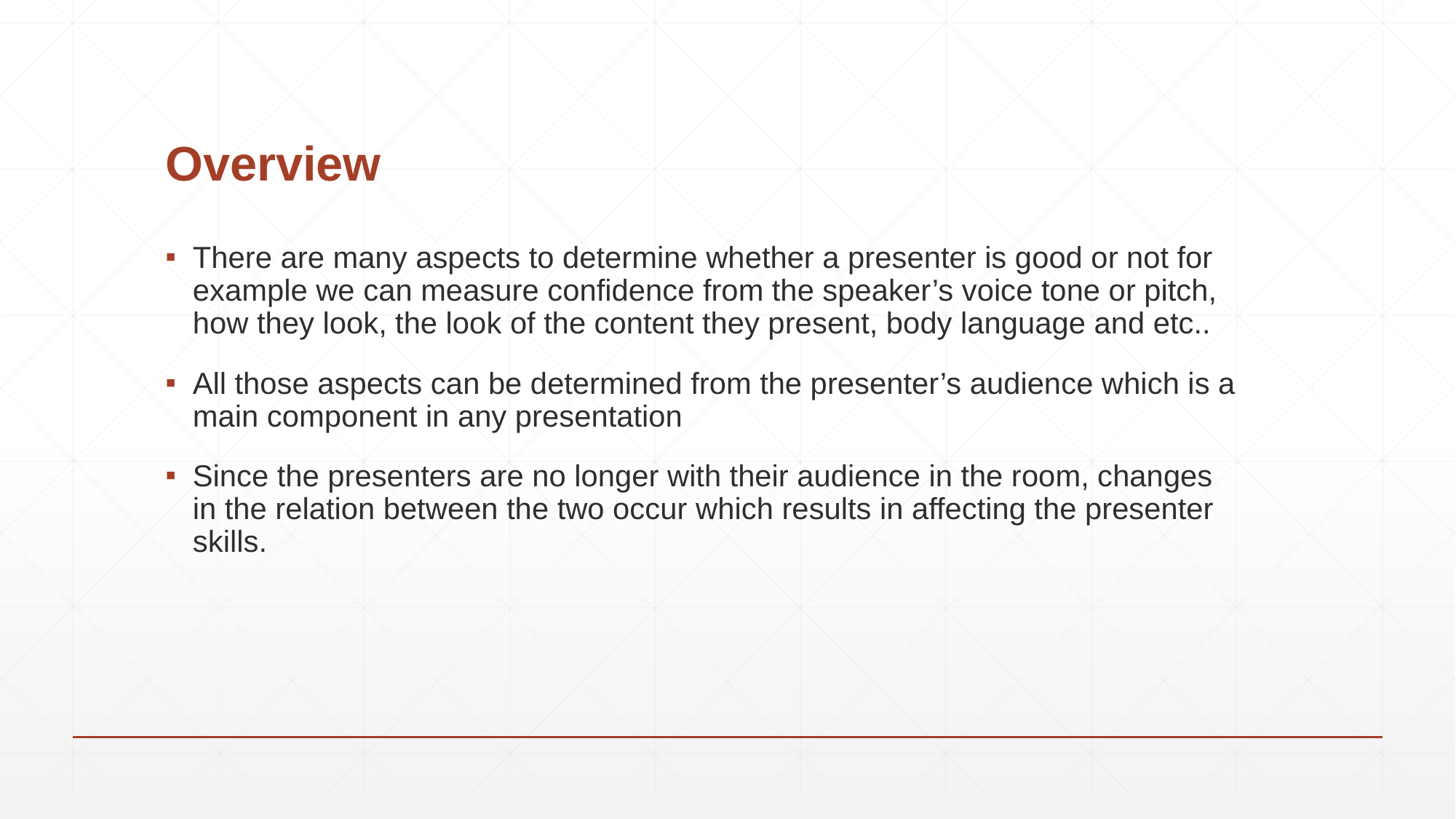

# Overview
There are many aspects to determine whether a presenter is good or not for example we can measure confidence from the speaker’s voice tone or pitch, how they look, the look of the content they present, body language and etc..
All those aspects can be determined from the presenter’s audience which is a main component in any presentation
Since the presenters are no longer with their audience in the room, changes in the relation between the two occur which results in affecting the presenter skills.